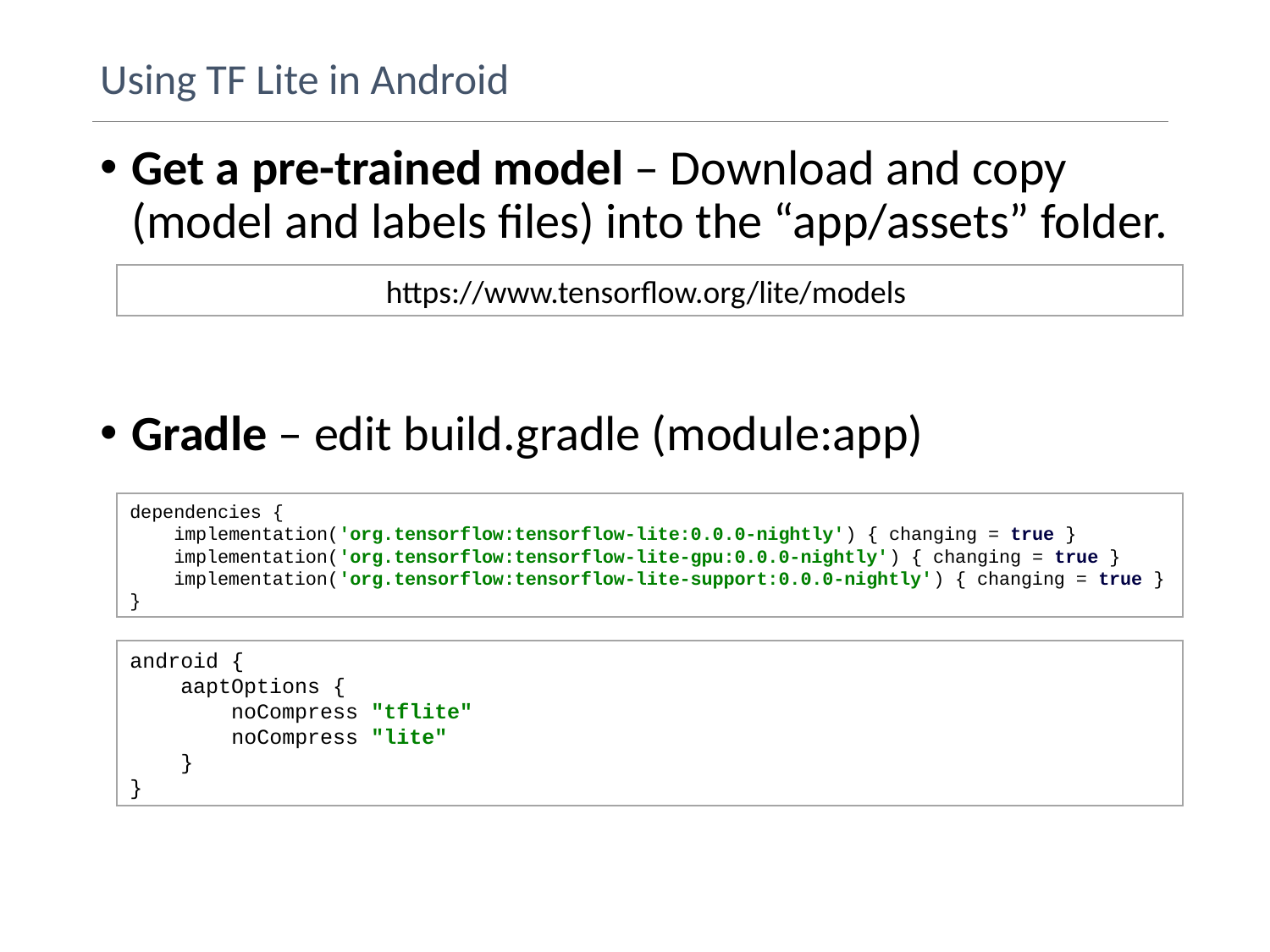

# Using TF Lite in Android
Get a pre-trained model – Download and copy (model and labels files) into the “app/assets” folder.

Gradle – edit build.gradle (module:app)

https://www.tensorflow.org/lite/models
dependencies {
    implementation('org.tensorflow:tensorflow-lite:0.0.0-nightly') { changing = true }
    implementation('org.tensorflow:tensorflow-lite-gpu:0.0.0-nightly') { changing = true }
    implementation('org.tensorflow:tensorflow-lite-support:0.0.0-nightly') { changing = true }
}
android {
    aaptOptions {
        noCompress "tflite"
        noCompress "lite"
    }
}